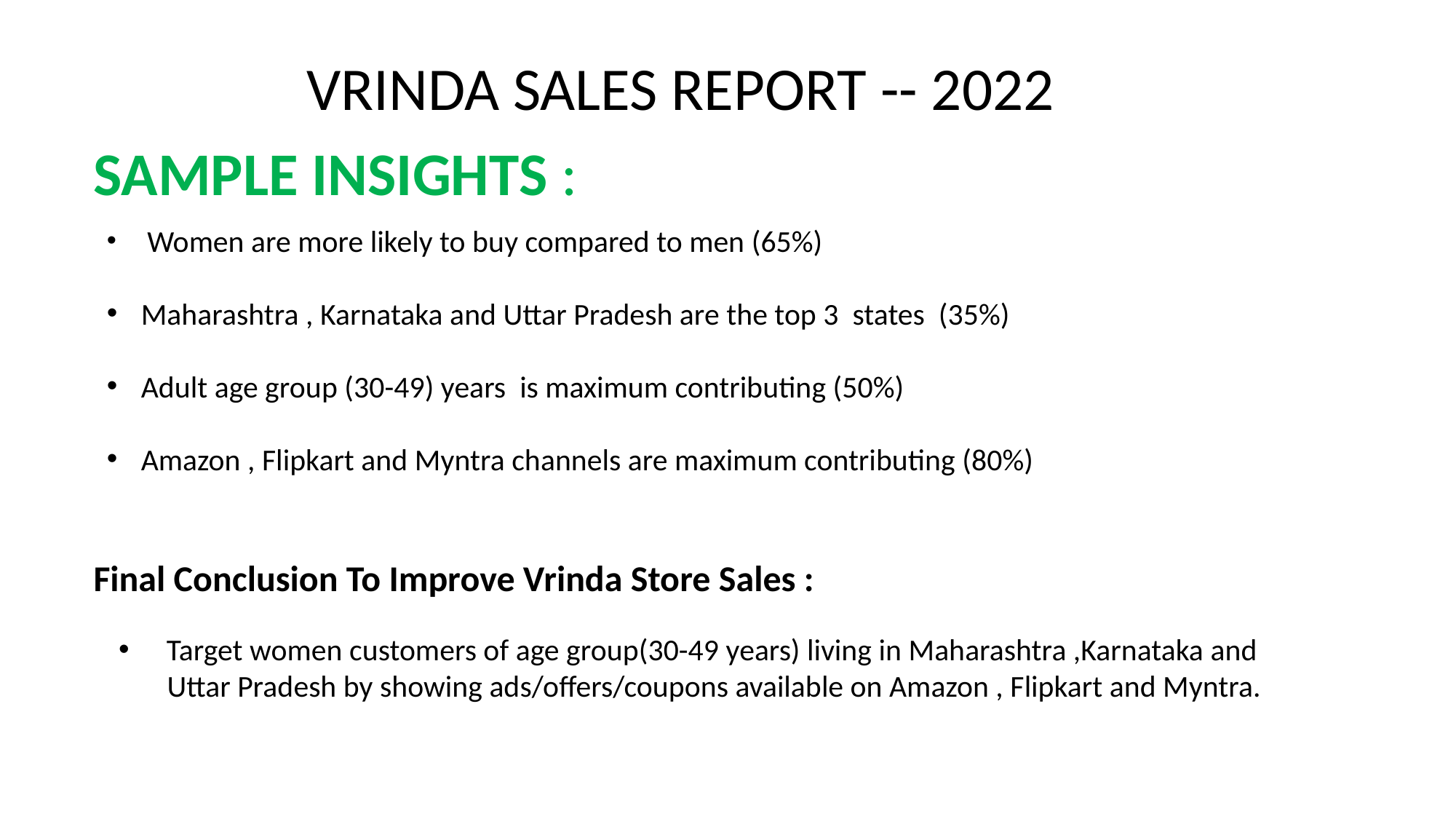

# VRINDA SALES REPORT -- 2022
SAMPLE INSIGHTS :
 Women are more likely to buy compared to men (65%)

Maharashtra , Karnataka and Uttar Pradesh are the top 3  states  (35%)

Adult age group (30-49) years  is maximum contributing (50%)

Amazon , Flipkart and Myntra channels are maximum contributing (80%)

Final Conclusion To Improve Vrinda Store Sales :

 Target women customers of age group(30-49 years) living in Maharashtra ,Karnataka and
       Uttar Pradesh by showing ads/offers/coupons available on Amazon , Flipkart and Myntra.